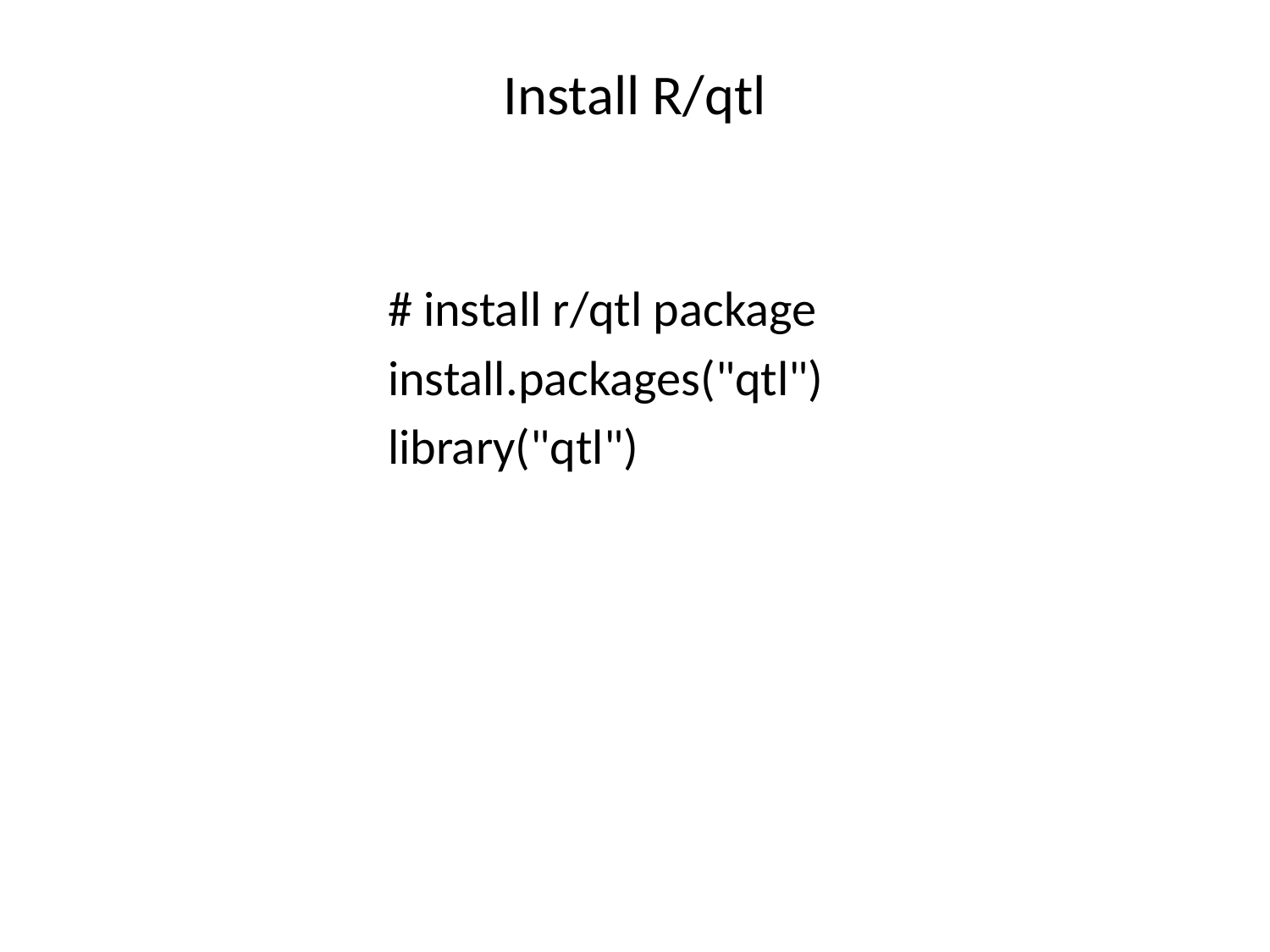

# Install R/qtl
# install r/qtl package
install.packages("qtl")
library("qtl")